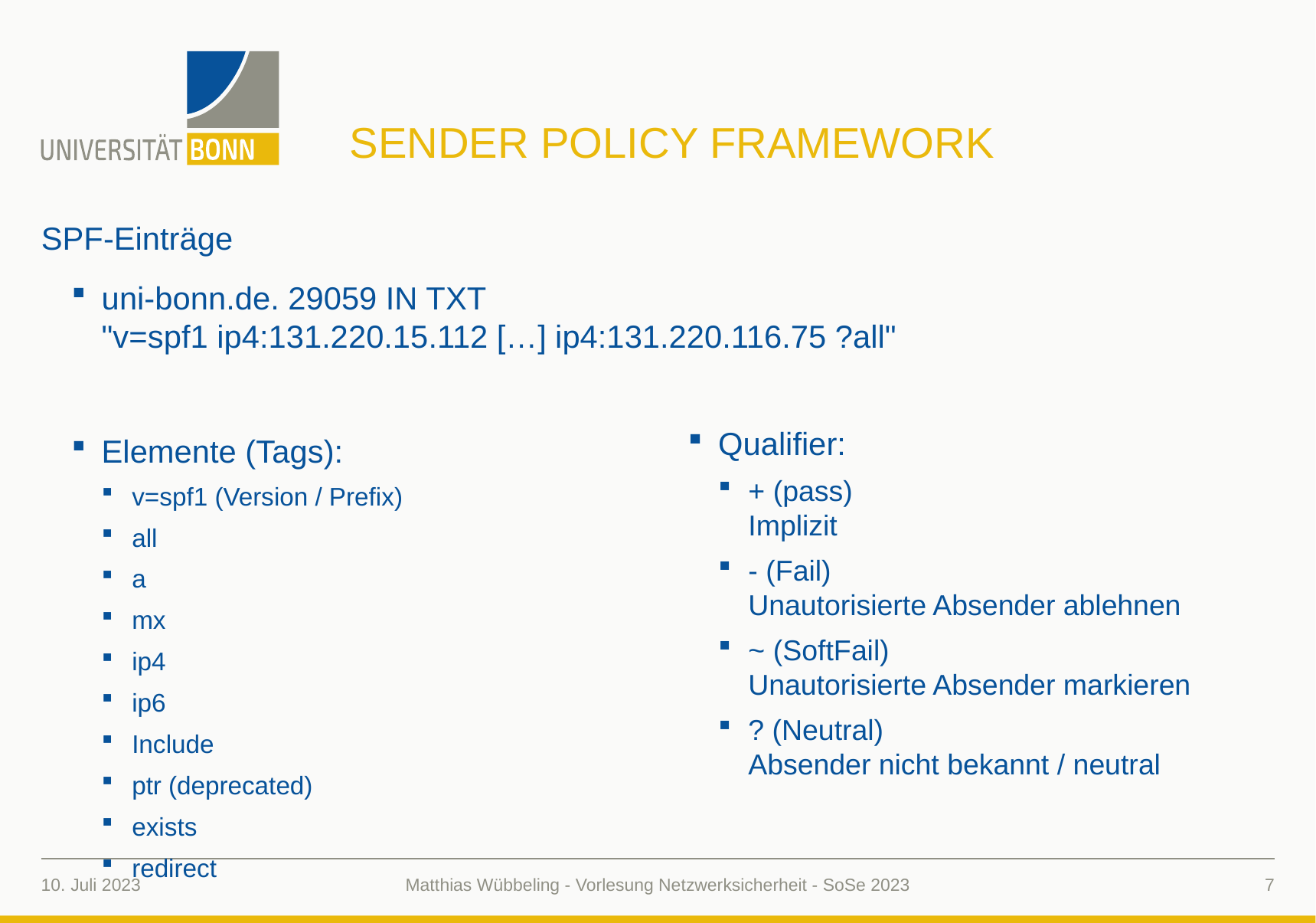

# Sender Policy Framework

Qualifier:
+ (pass)
Implizit
- (Fail)
Unautorisierte Absender ablehnen
~ (SoftFail)
Unautorisierte Absender markieren
? (Neutral)
Absender nicht bekannt / neutral

SPF-Einträge
uni-bonn.de. 29059 IN TXT
"v=spf1 ip4:131.220.15.112 […] ip4:131.220.116.75 ?all"

Elemente (Tags):
v=spf1 (Version / Prefix)
all
a
mx
ip4
ip6
Include
ptr (deprecated)
exists
redirect

10. Juli 2023
7
Matthias Wübbeling - Vorlesung Netzwerksicherheit - SoSe 2023